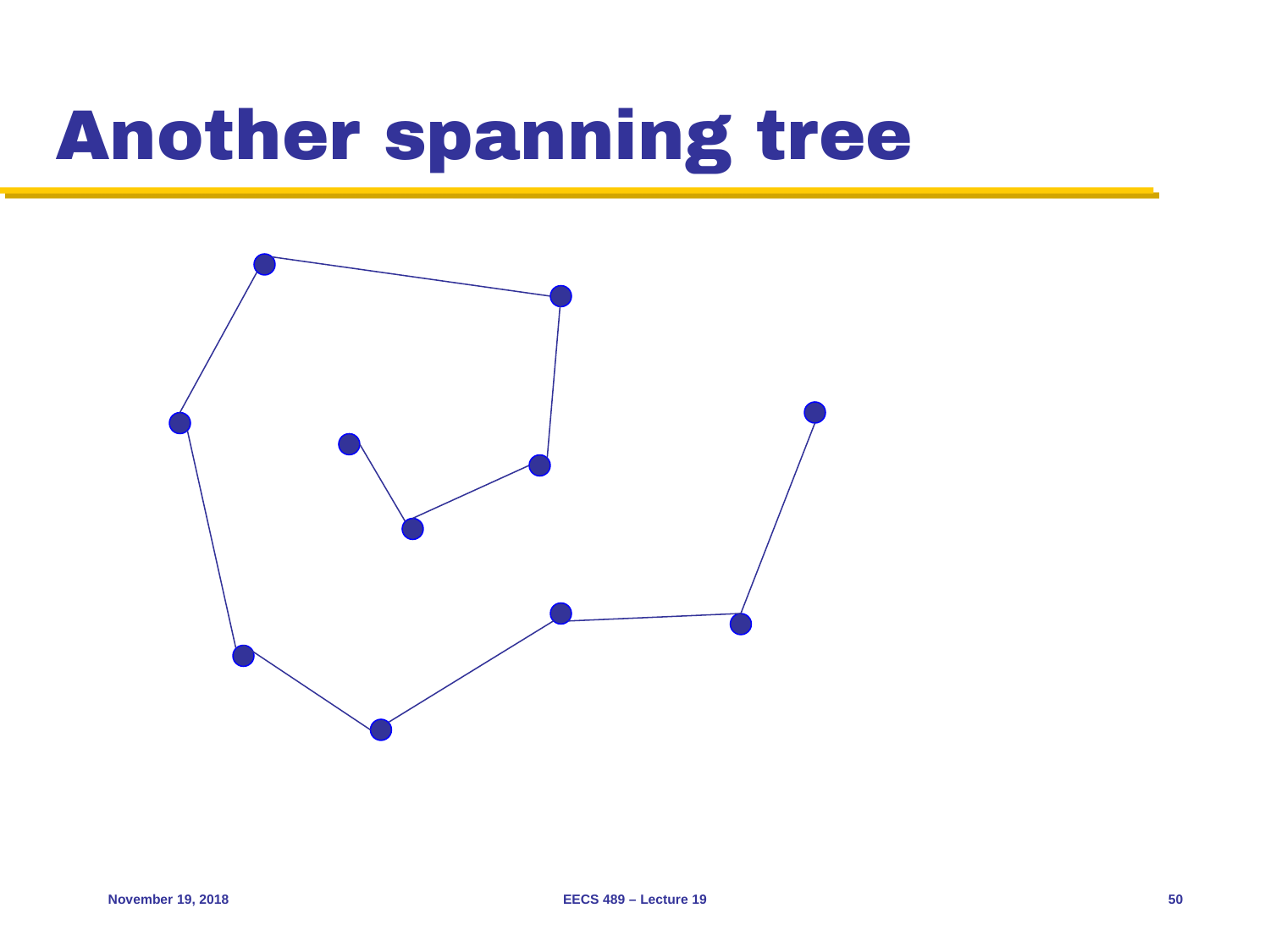

# Another spanning tree

50
November 19, 2018
EECS 489 – Lecture 19